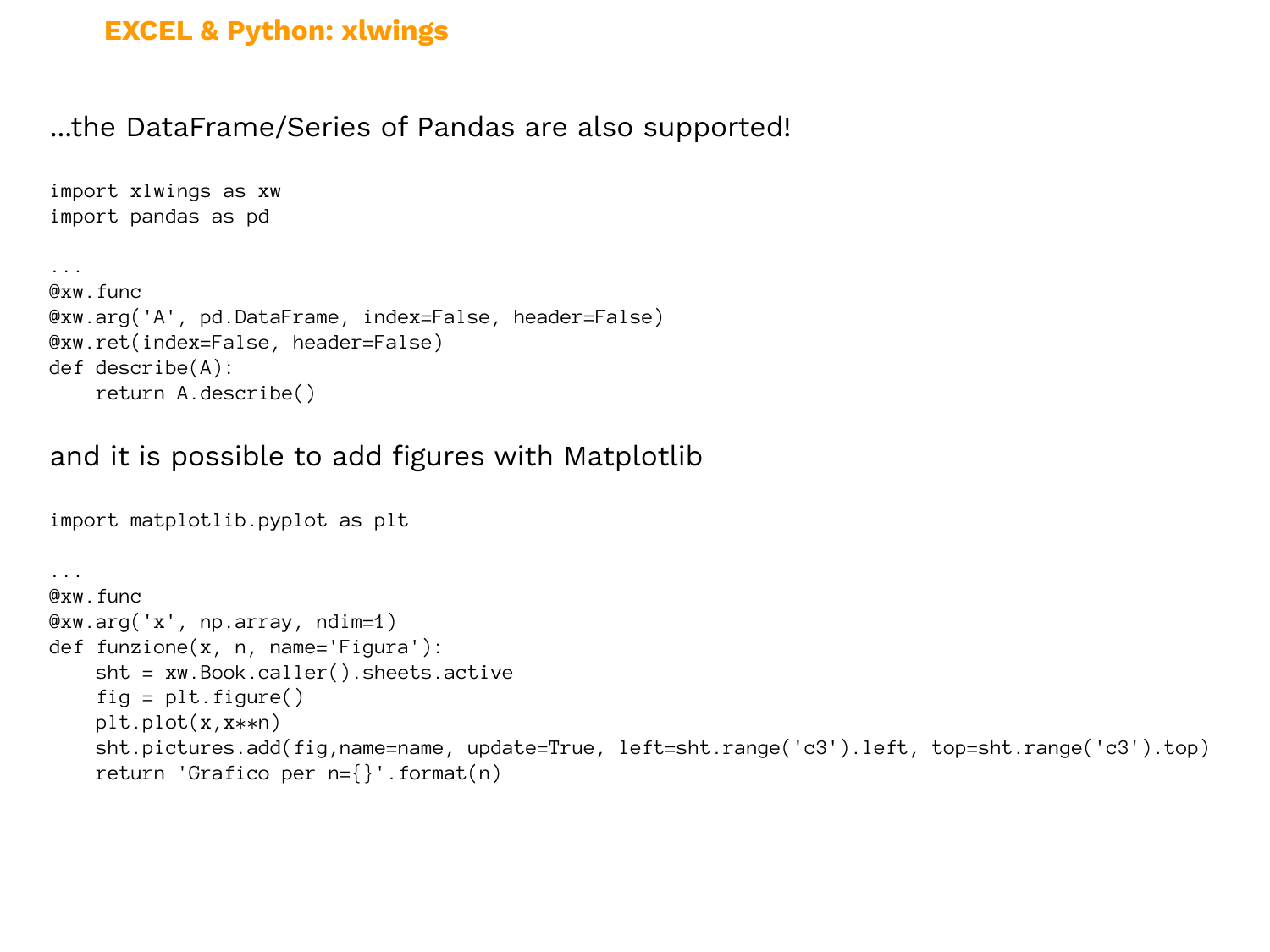

EXCEL & Python: xlwings
...the DataFrame/Series of Pandas are also supported!

import xlwings as xw
import pandas as pd

...
@xw.func
@xw.arg('A', pd.DataFrame, index=False, header=False)
@xw.ret(index=False, header=False)
def describe(A):
    return A.describe()

and it is possible to add figures with Matplotlib

import matplotlib.pyplot as plt

...
@xw.func
@xw.arg('x', np.array, ndim=1)
def funzione(x, n, name='Figura'):
    sht = xw.Book.caller().sheets.active
    fig = plt.figure()
    plt.plot(x,x**n)
    sht.pictures.add(fig,name=name, update=True, left=sht.range('c3').left, top=sht.range('c3').top)
    return 'Grafico per n={}'.format(n)